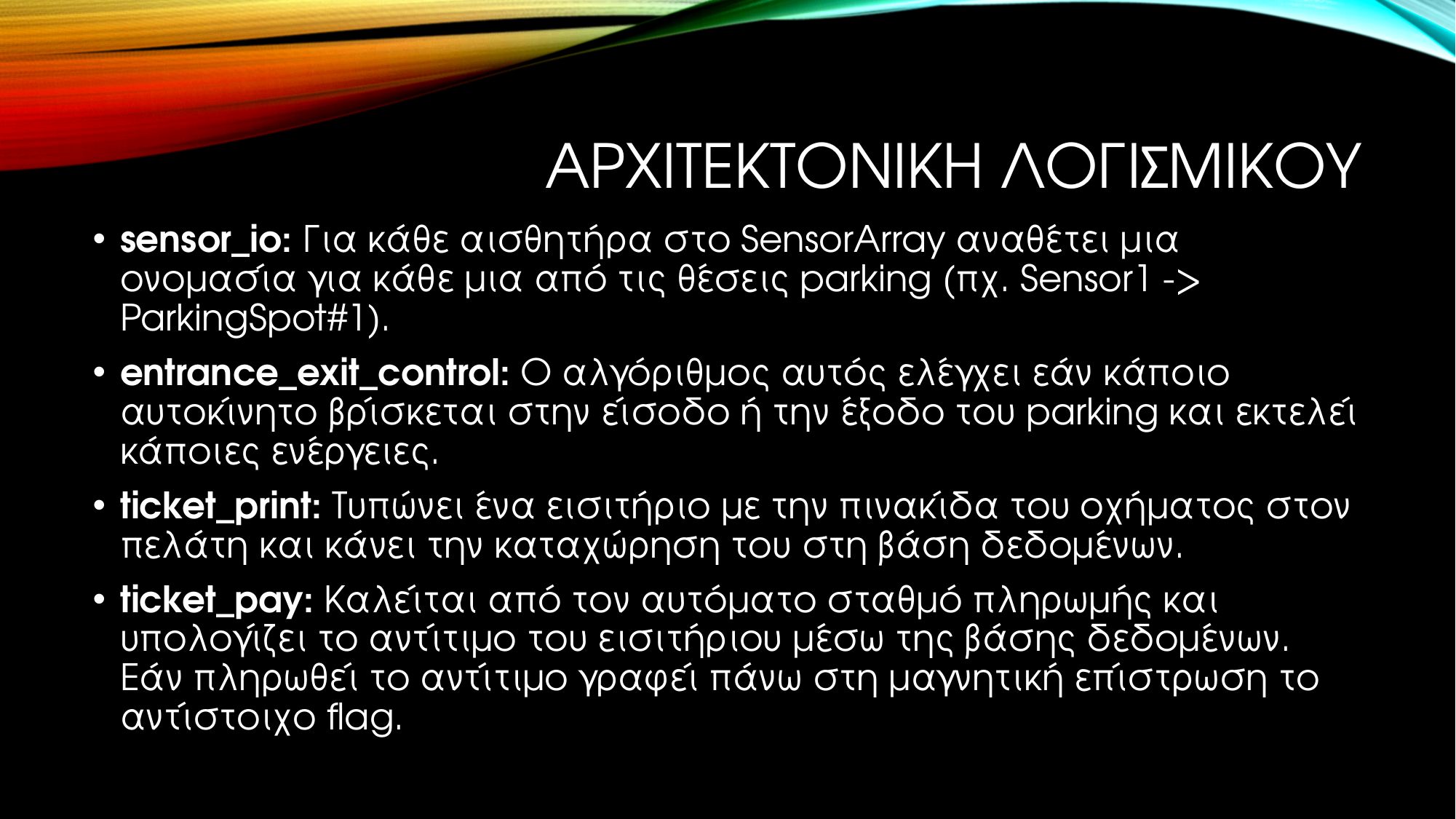

# ΑΡΧΙΤΕΚΤΟΝΙΚΗ ΛΟΓΙΣΜΙΚΟΥ
sensor_io: Για κάθε αισθητήρα στο SensorArray αναθέτει μια ονομασία για κάθε μια από τις θέσεις parking (πχ. Sensor1 -> ParkingSpot#1).
entrance_exit_control: Ο αλγόριθμος αυτός ελέγχει εάν κάποιο αυτοκίνητο βρίσκεται στην είσοδο ή την έξοδο του parking και εκτελεί κάποιες ενέργειες.
ticket_print: Τυπώνει ένα εισιτήριο με την πινακίδα του οχήματος στον πελάτη και κάνει την καταχώρηση του στη βάση δεδομένων.
ticket_pay: Καλείται από τον αυτόματο σταθμό πληρωμής και υπολογίζει το αντίτιμο του εισιτήριου μέσω της βάσης δεδομένων. Εάν πληρωθεί το αντίτιμο γραφεί πάνω στη μαγνητική επίστρωση το αντίστοιχο flag.